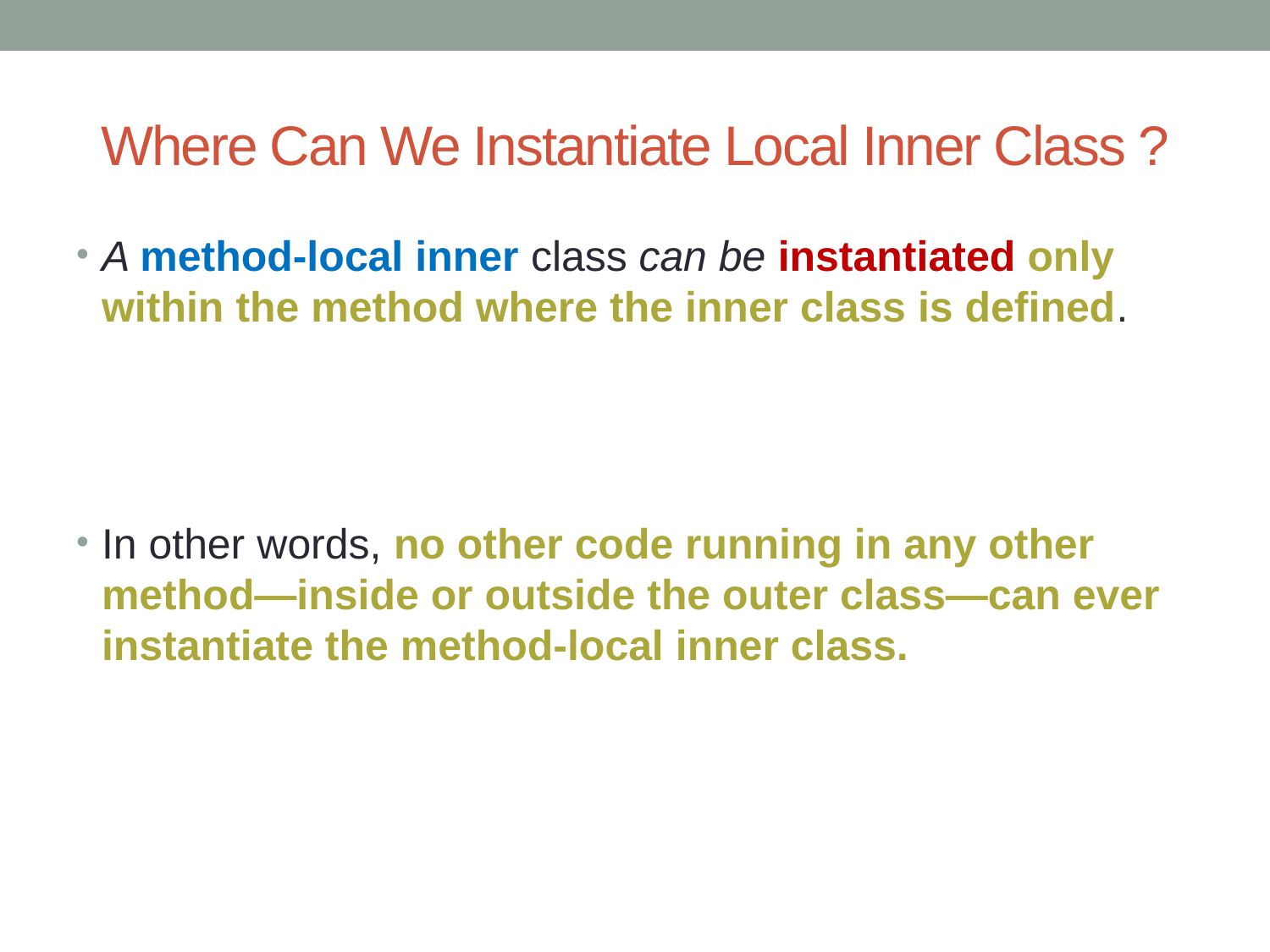

# Where Can We Instantiate Local Inner Class ?
A method-local inner class can be instantiated only within the method where the inner class is defined.

In other words, no other code running in any other method—inside or outside the outer class—can ever instantiate the method-local inner class.